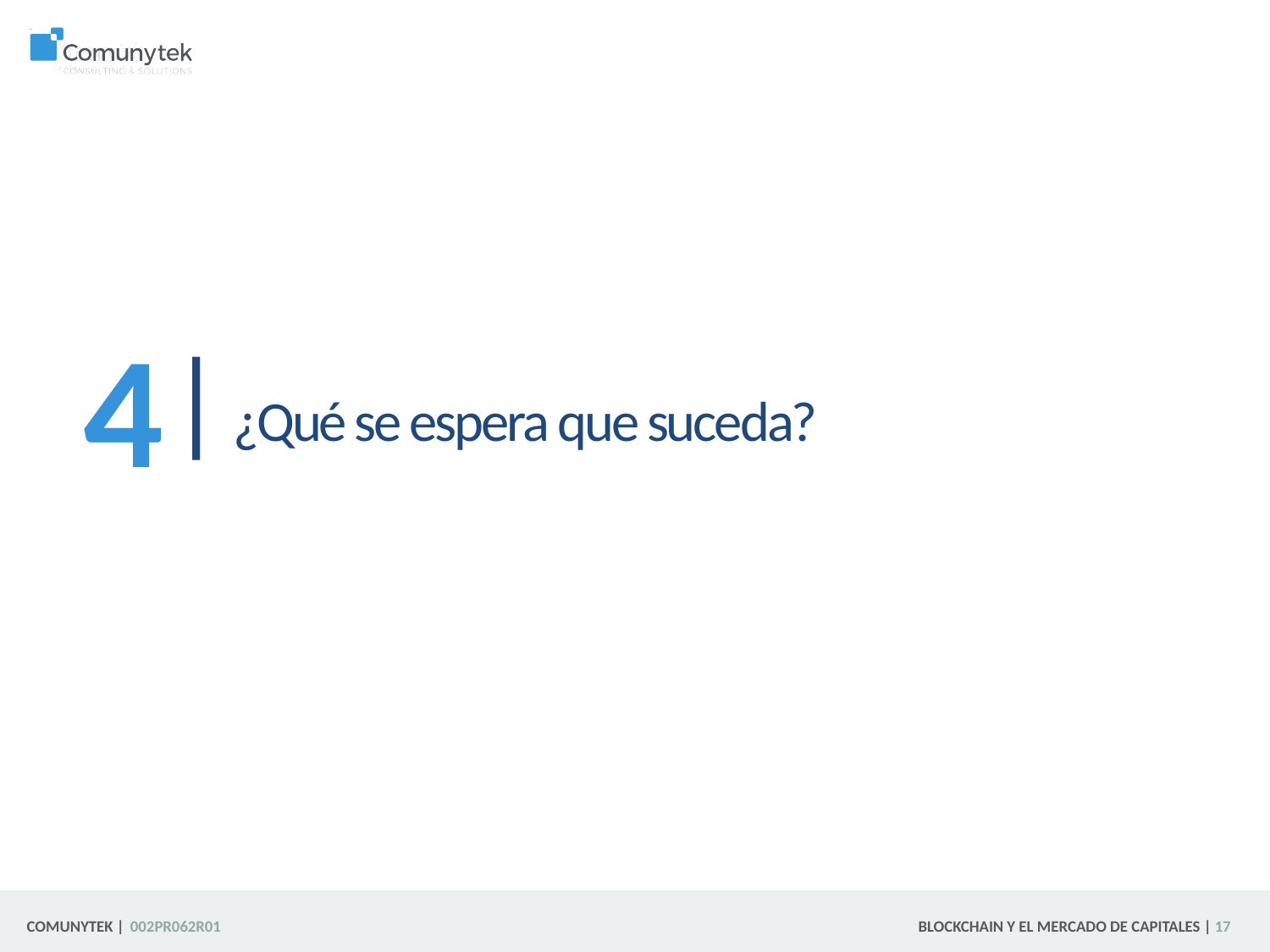

4
| ¿Qué se espera que suceda?
 17